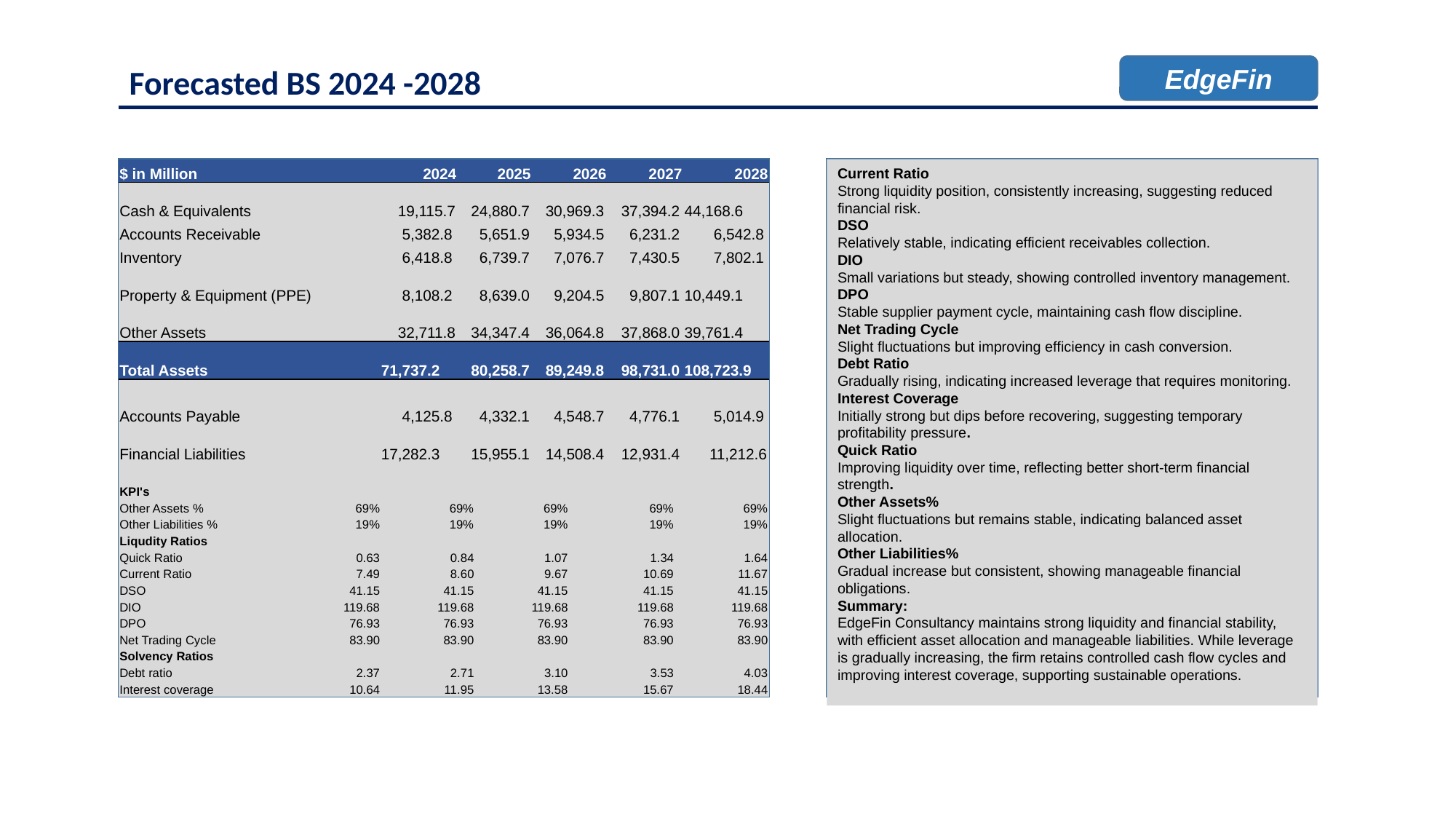

Forecasted BS 2024 -2028
EdgeFin
| $ in Million | 2024 | 2025 | 2026 | 2027 | 2028 |
| --- | --- | --- | --- | --- | --- |
| Cash & Equivalents | 19,115.7 | 24,880.7 | 30,969.3 | 37,394.2 | 44,168.6 |
| Accounts Receivable | 5,382.8 | 5,651.9 | 5,934.5 | 6,231.2 | 6,542.8 |
| Inventory | 6,418.8 | 6,739.7 | 7,076.7 | 7,430.5 | 7,802.1 |
| Property & Equipment (PPE) | 8,108.2 | 8,639.0 | 9,204.5 | 9,807.1 | 10,449.1 |
| Other Assets | 32,711.8 | 34,347.4 | 36,064.8 | 37,868.0 | 39,761.4 |
| Total Assets | 71,737.2 | 80,258.7 | 89,249.8 | 98,731.0 | 108,723.9 |
|  |  |  |  |  |  |
| Accounts Payable | 4,125.8 | 4,332.1 | 4,548.7 | 4,776.1 | 5,014.9 |
| Financial Liabilities | 17,282.3 | 15,955.1 | 14,508.4 | 12,931.4 | 11,212.6 |
| Other Liabilities | 8,847.5 | 9,289.9 | 9,754.3 | 10,242.1 | 10,754.2 |
| Total Shareholders’ Equity | 41,481.7 | 50,681.7 | 60,438.4 | 70,781.4 | 81,742.3 |
| Total Liabilities & Shareholder's Equity | 71,737.2 | 80,258.7 | 89,249.8 | 98,731.0 | 108,723.9 |
Current Ratio
Strong liquidity position, consistently increasing, suggesting reduced financial risk.
DSO
Relatively stable, indicating efficient receivables collection.
DIO
Small variations but steady, showing controlled inventory management. DPO
Stable supplier payment cycle, maintaining cash flow discipline.
Net Trading Cycle
Slight fluctuations but improving efficiency in cash conversion.
Debt Ratio
Gradually rising, indicating increased leverage that requires monitoring.
Interest Coverage
Initially strong but dips before recovering, suggesting temporary profitability pressure.
Quick Ratio
Improving liquidity over time, reflecting better short-term financial strength.
Other Assets%
Slight fluctuations but remains stable, indicating balanced asset allocation.
Other Liabilities%
Gradual increase but consistent, showing manageable financial obligations.
Summary:
EdgeFin Consultancy maintains strong liquidity and financial stability, with efficient asset allocation and manageable liabilities. While leverage is gradually increasing, the firm retains controlled cash flow cycles and improving interest coverage, supporting sustainable operations.

| KPI's |  |  |  |  |  |
| --- | --- | --- | --- | --- | --- |
| Other Assets % | 69% | 69% | 69% | 69% | 69% |
| Other Liabilities % | 19% | 19% | 19% | 19% | 19% |
| Liqudity Ratios |  |  |  |  |  |
| Quick Ratio | 0.63 | 0.84 | 1.07 | 1.34 | 1.64 |
| Current Ratio | 7.49 | 8.60 | 9.67 | 10.69 | 11.67 |
| DSO | 41.15 | 41.15 | 41.15 | 41.15 | 41.15 |
| DIO | 119.68 | 119.68 | 119.68 | 119.68 | 119.68 |
| DPO | 76.93 | 76.93 | 76.93 | 76.93 | 76.93 |
| Net Trading Cycle | 83.90 | 83.90 | 83.90 | 83.90 | 83.90 |
| Solvency Ratios |  |  |  |  |  |
| Debt ratio | 2.37 | 2.71 | 3.10 | 3.53 | 4.03 |
| Interest coverage | 10.64 | 11.95 | 13.58 | 15.67 | 18.44 |